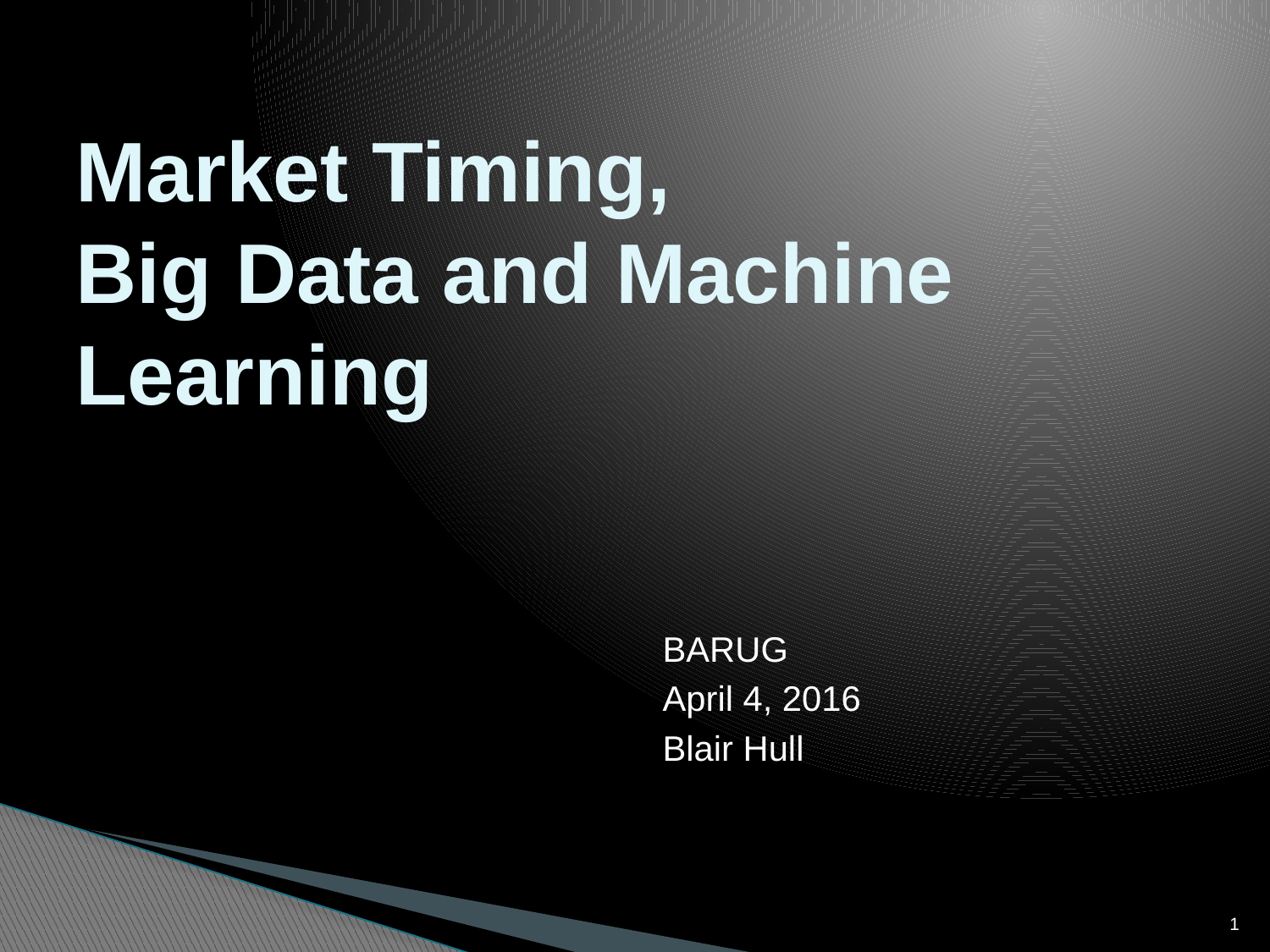

# Market Timing, Big Data and Machine Learning

BARUG
April 4, 2016
Blair Hull

1